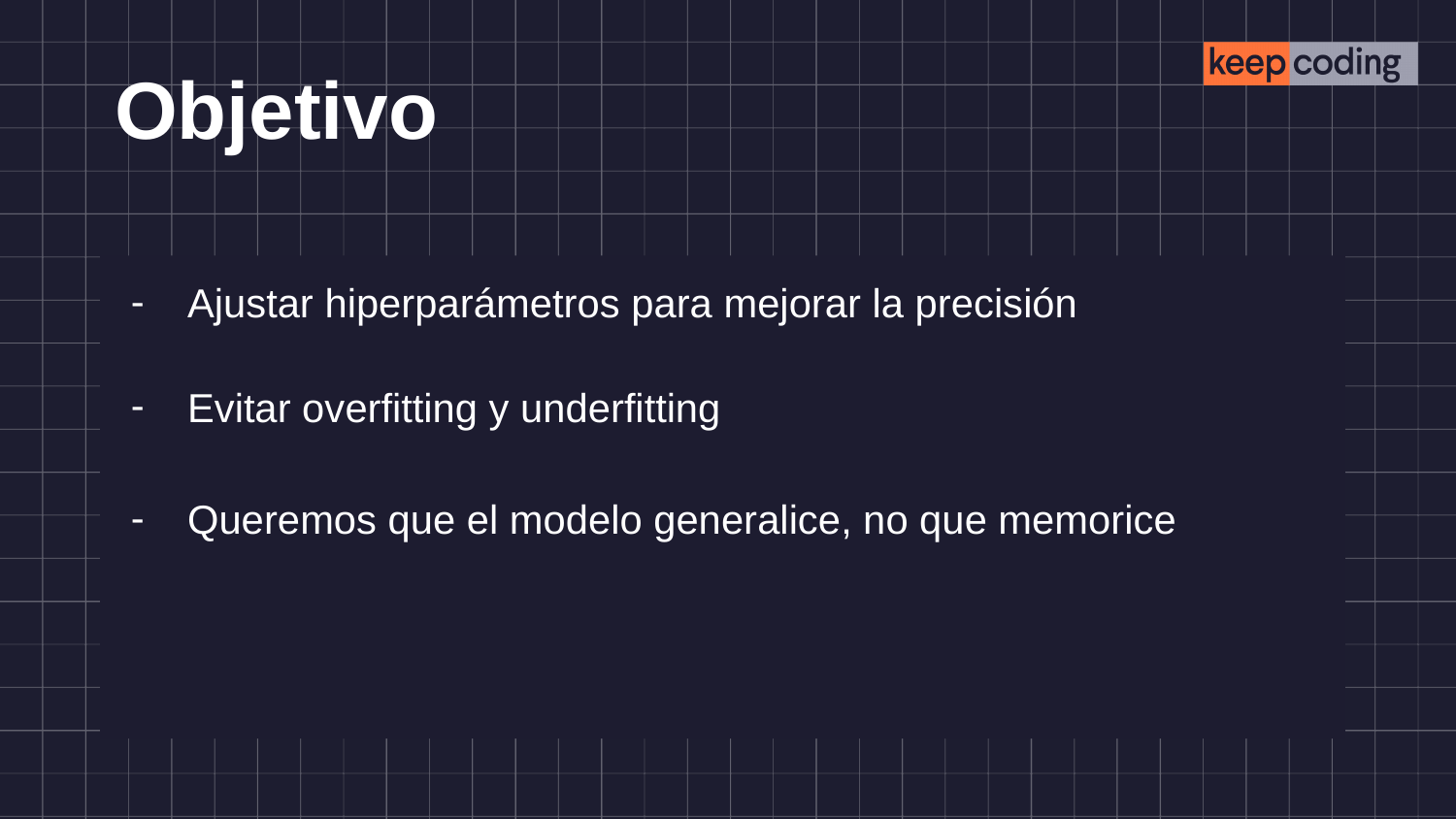

# Objetivo

Ajustar hiperparámetros para mejorar la precisión
Evitar overfitting y underfitting
Queremos que el modelo generalice, no que memorice